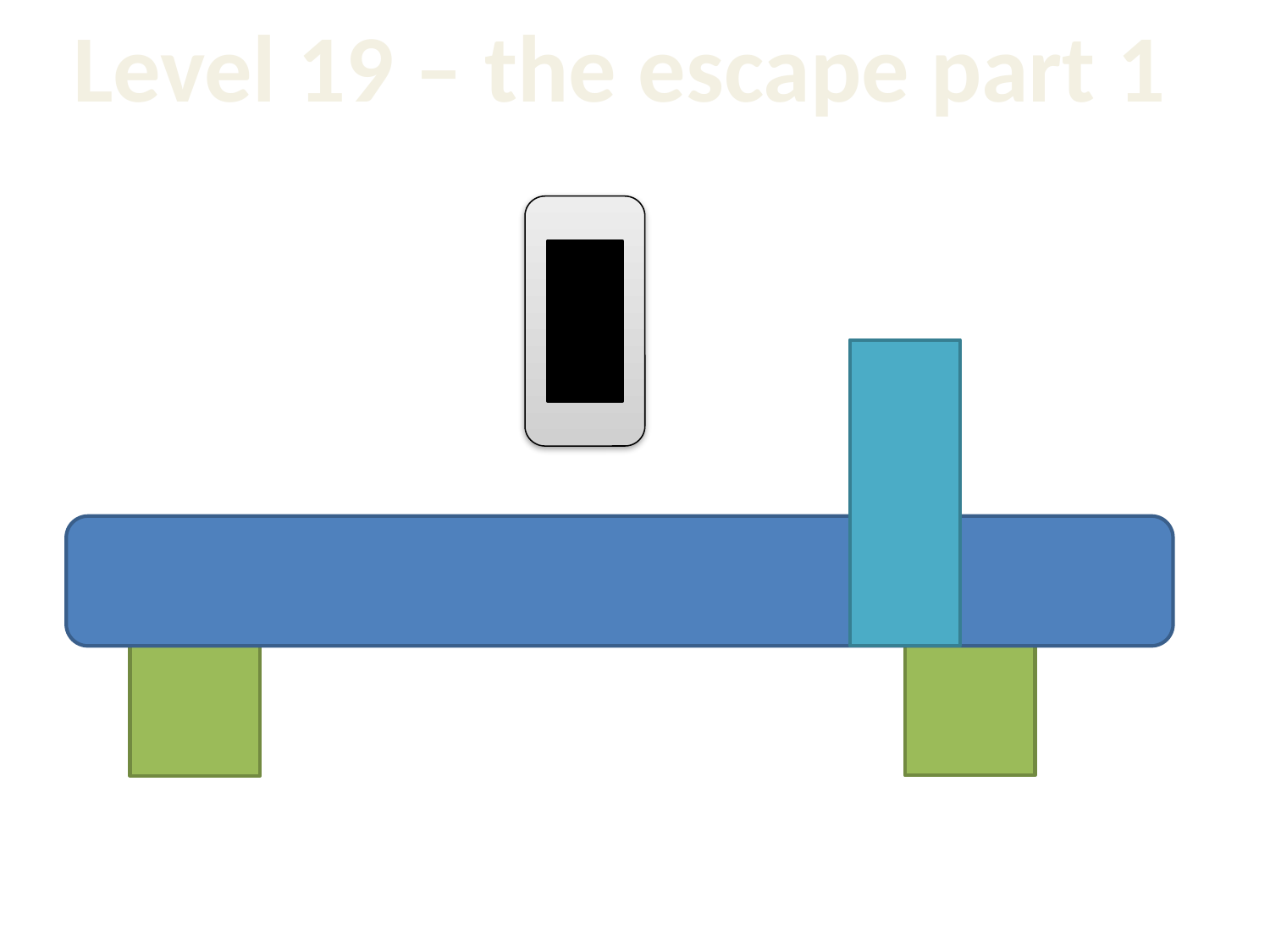

Level 19 – the escape part 1